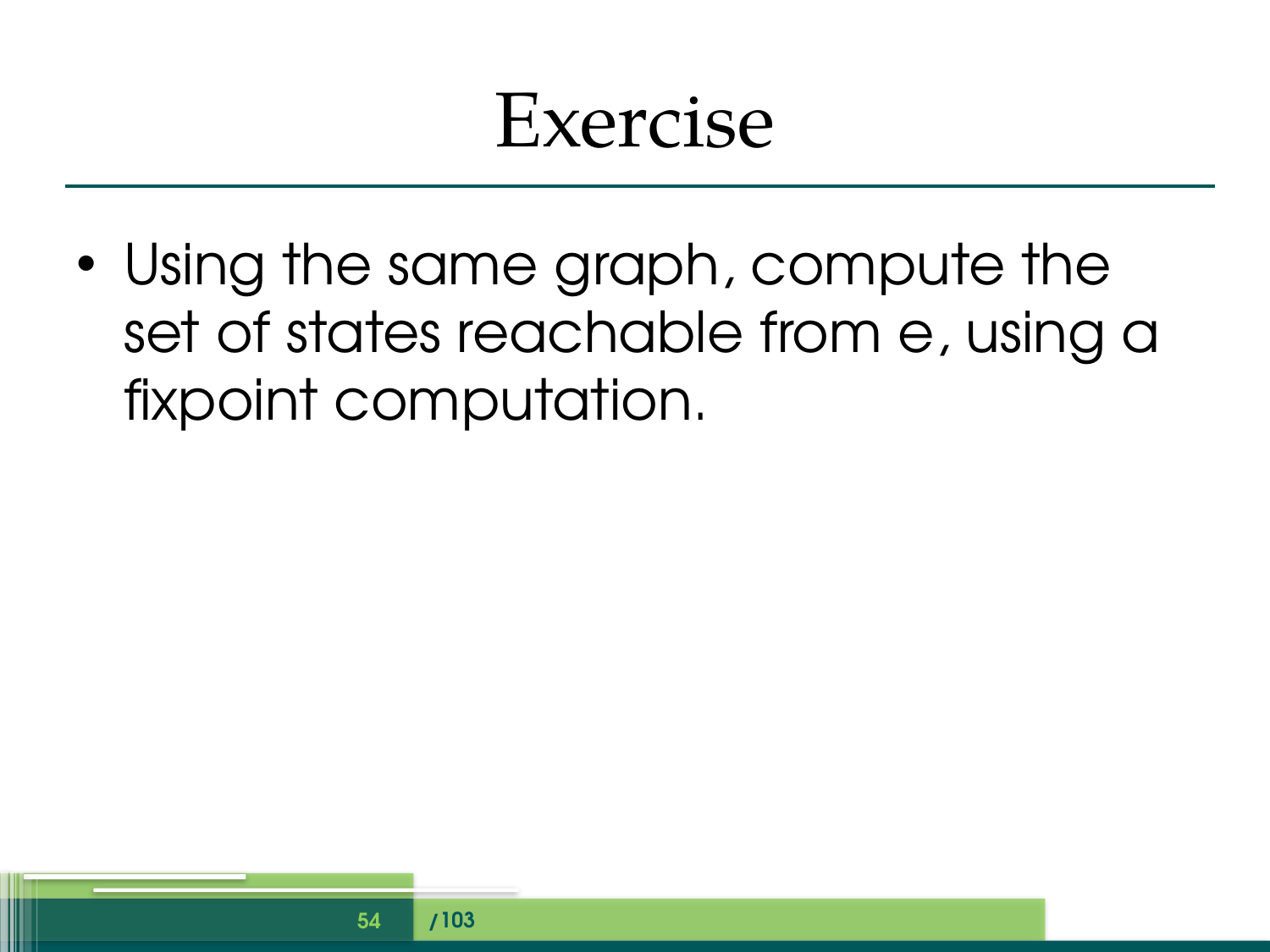

# Exercise
Using the same graph, compute the set of states reachable from e, using a fixpoint computation.
/103
54